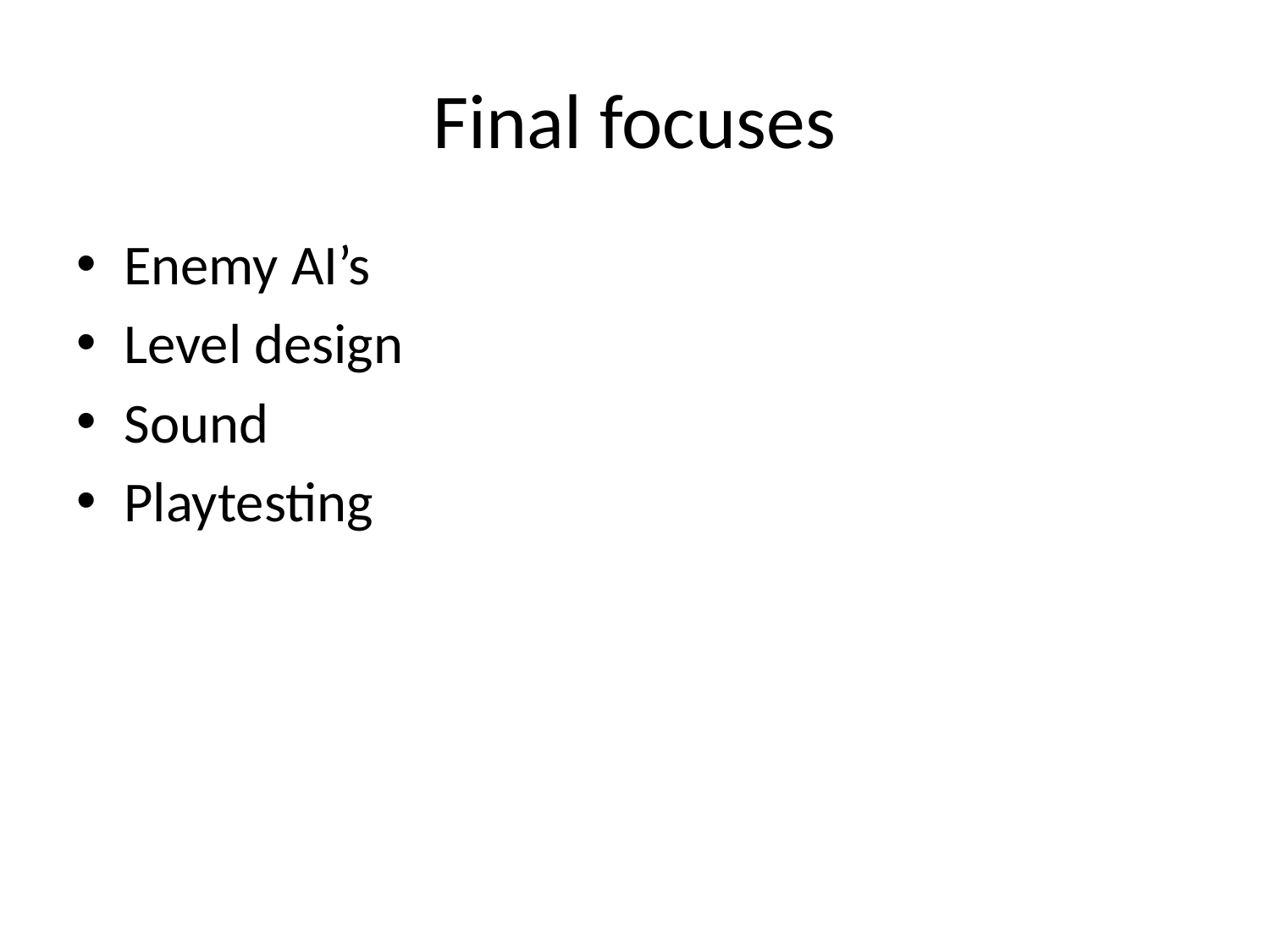

# Final focuses
Enemy AI’s
Level design
Sound
Playtesting